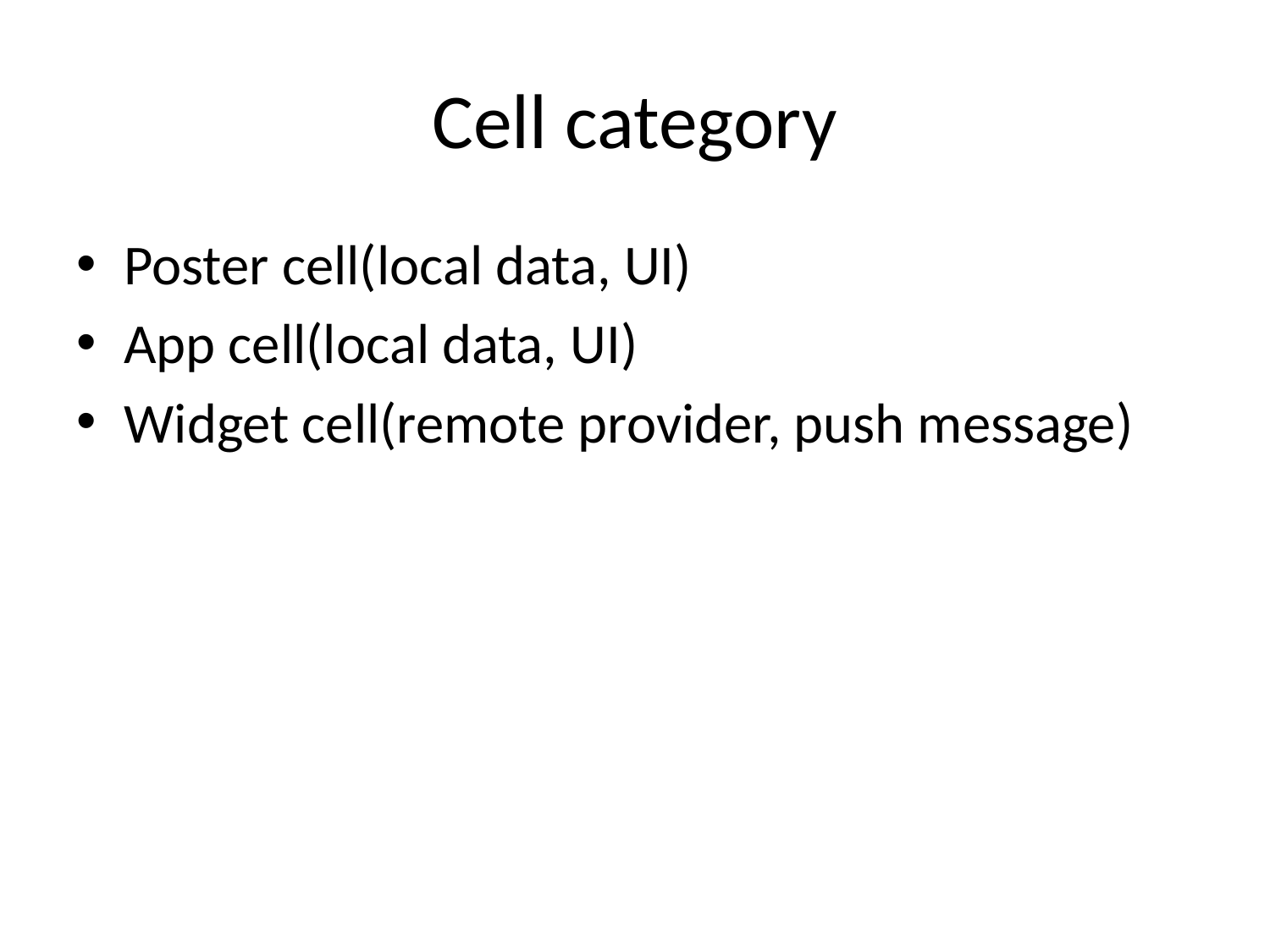

# Cell category
Poster cell(local data, UI)
App cell(local data, UI)
Widget cell(remote provider, push message)